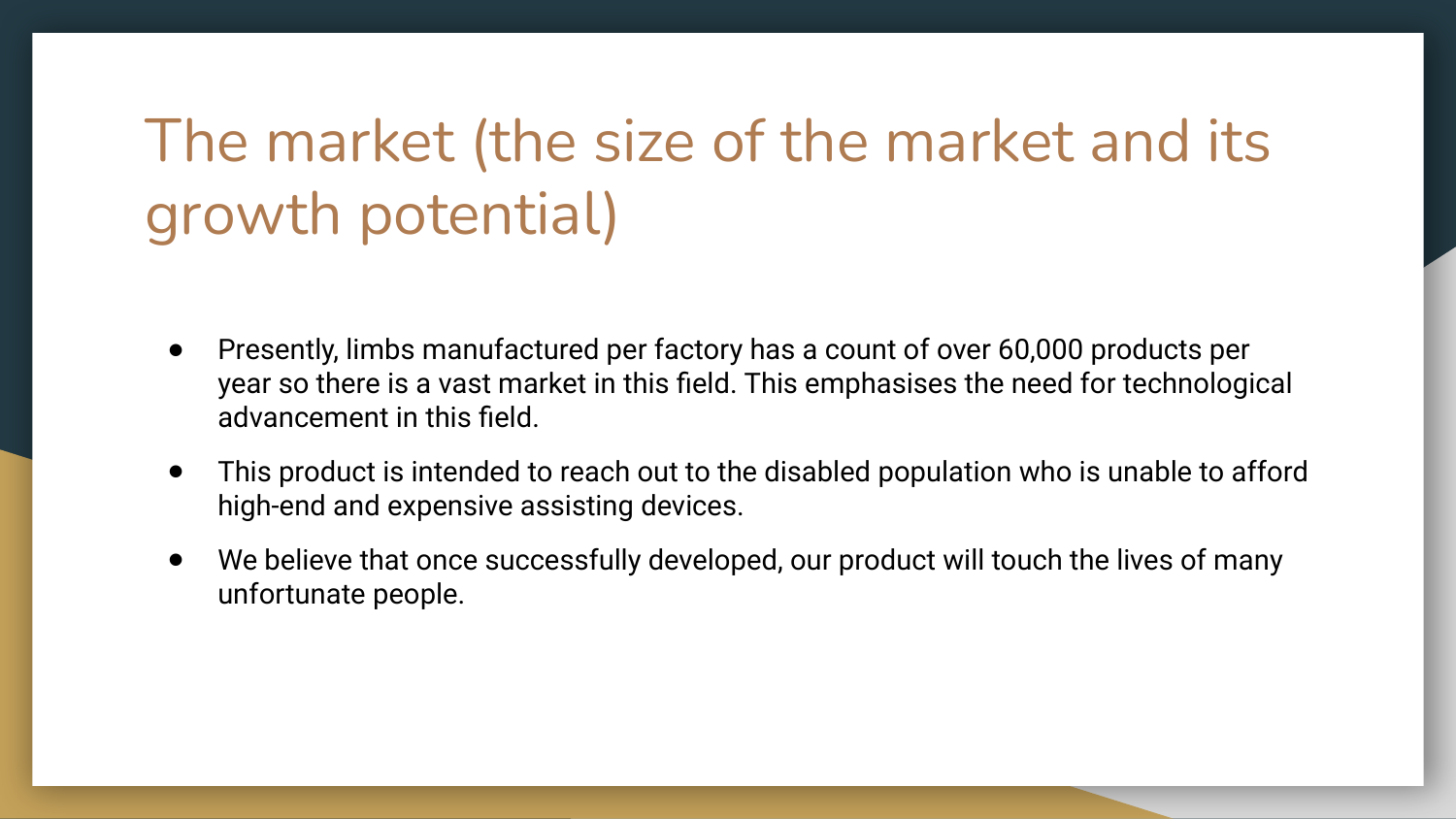

# The market (the size of the market and its growth potential)
Presently, limbs manufactured per factory has a count of over 60,000 products per year so there is a vast market in this field. This emphasises the need for technological advancement in this field.
This product is intended to reach out to the disabled population who is unable to afford high-end and expensive assisting devices.
We believe that once successfully developed, our product will touch the lives of many unfortunate people.